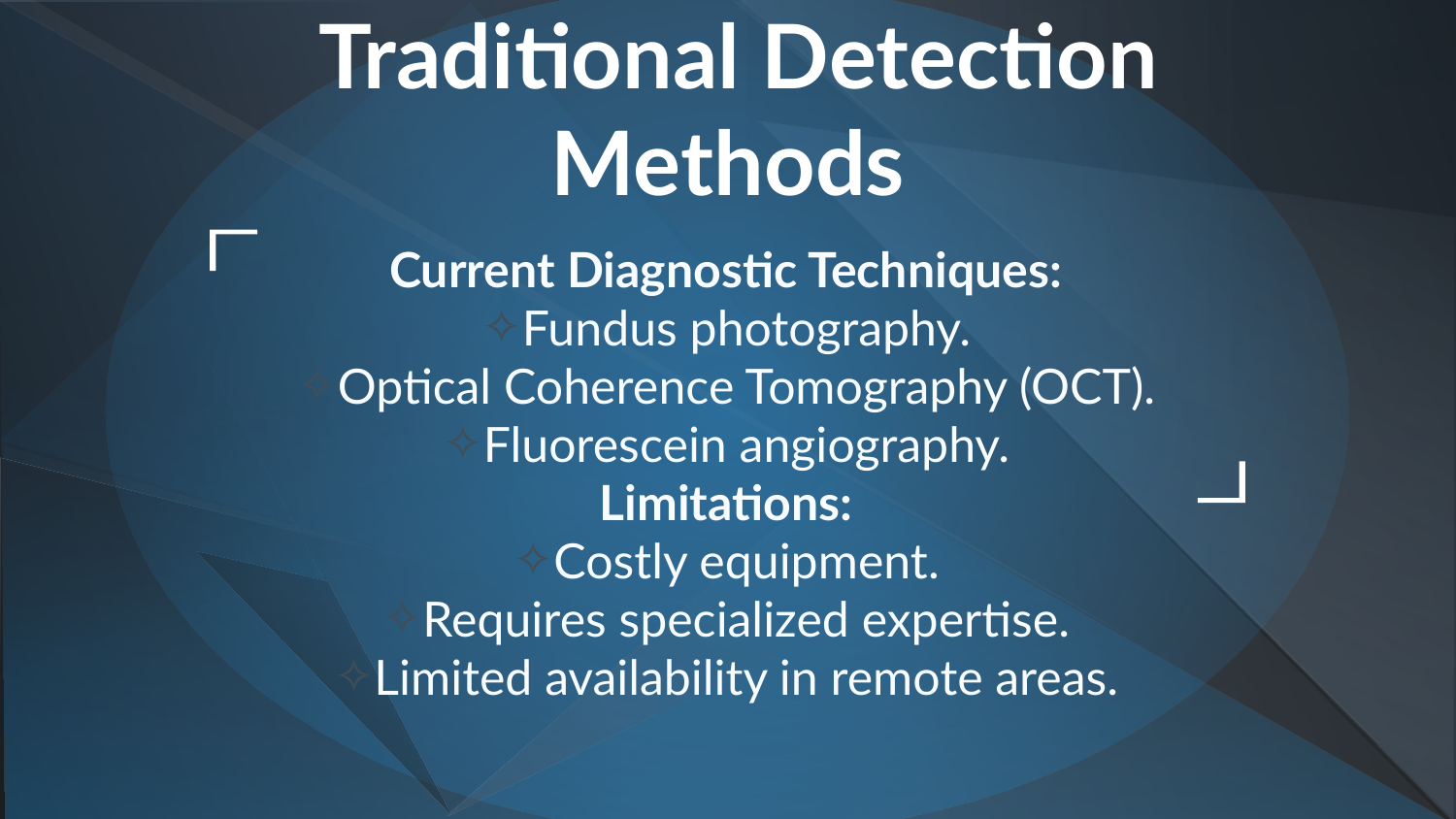

# Traditional Detection Methods
Current Diagnostic Techniques:
Fundus photography.
Optical Coherence Tomography (OCT).
Fluorescein angiography.
Limitations:
Costly equipment.
Requires specialized expertise.
Limited availability in remote areas.